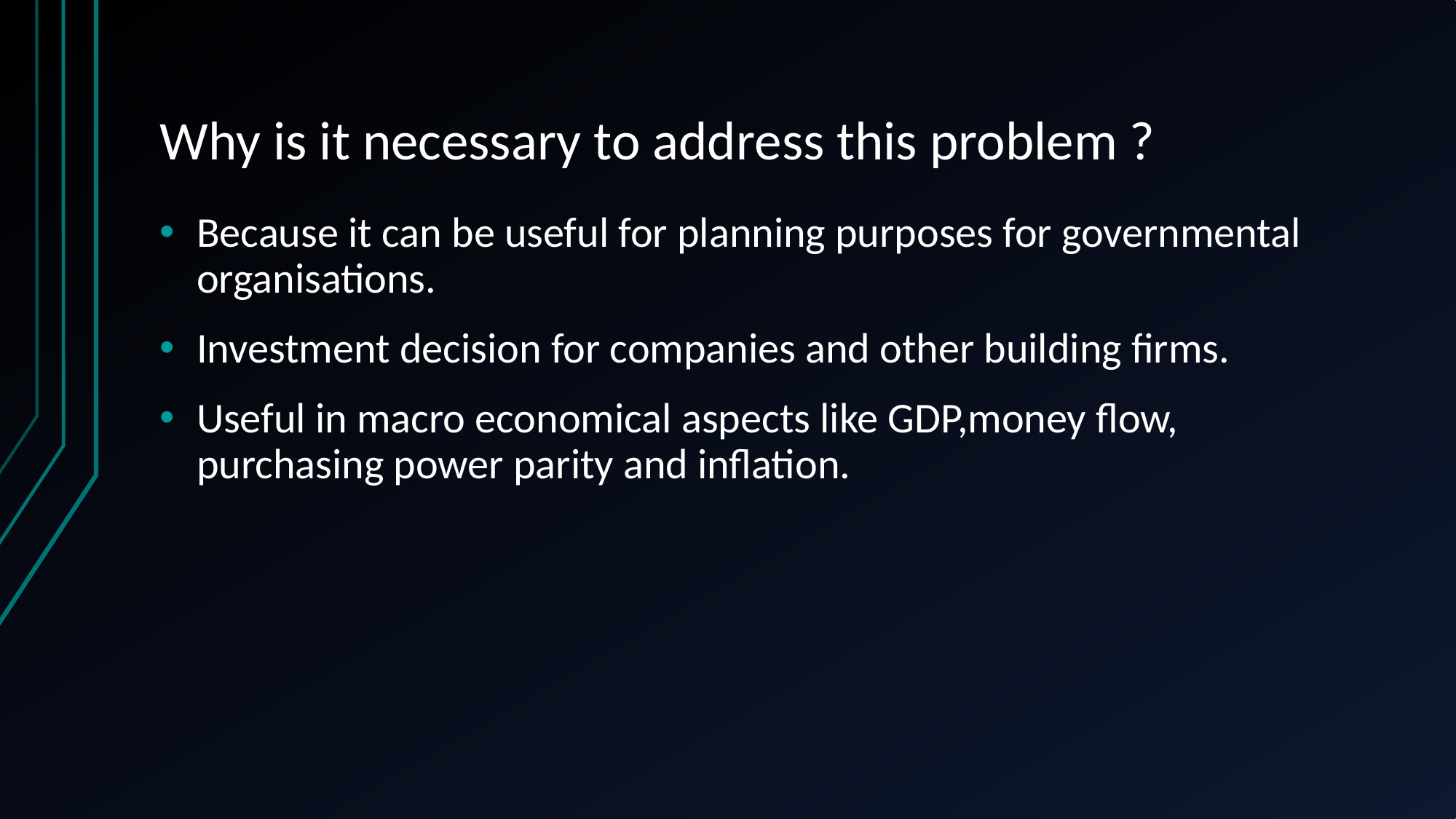

# Why is it necessary to address this problem ?
Because it can be useful for planning purposes for governmental organisations.
Investment decision for companies and other building firms.
Useful in macro economical aspects like GDP,money flow, purchasing power parity and inflation.